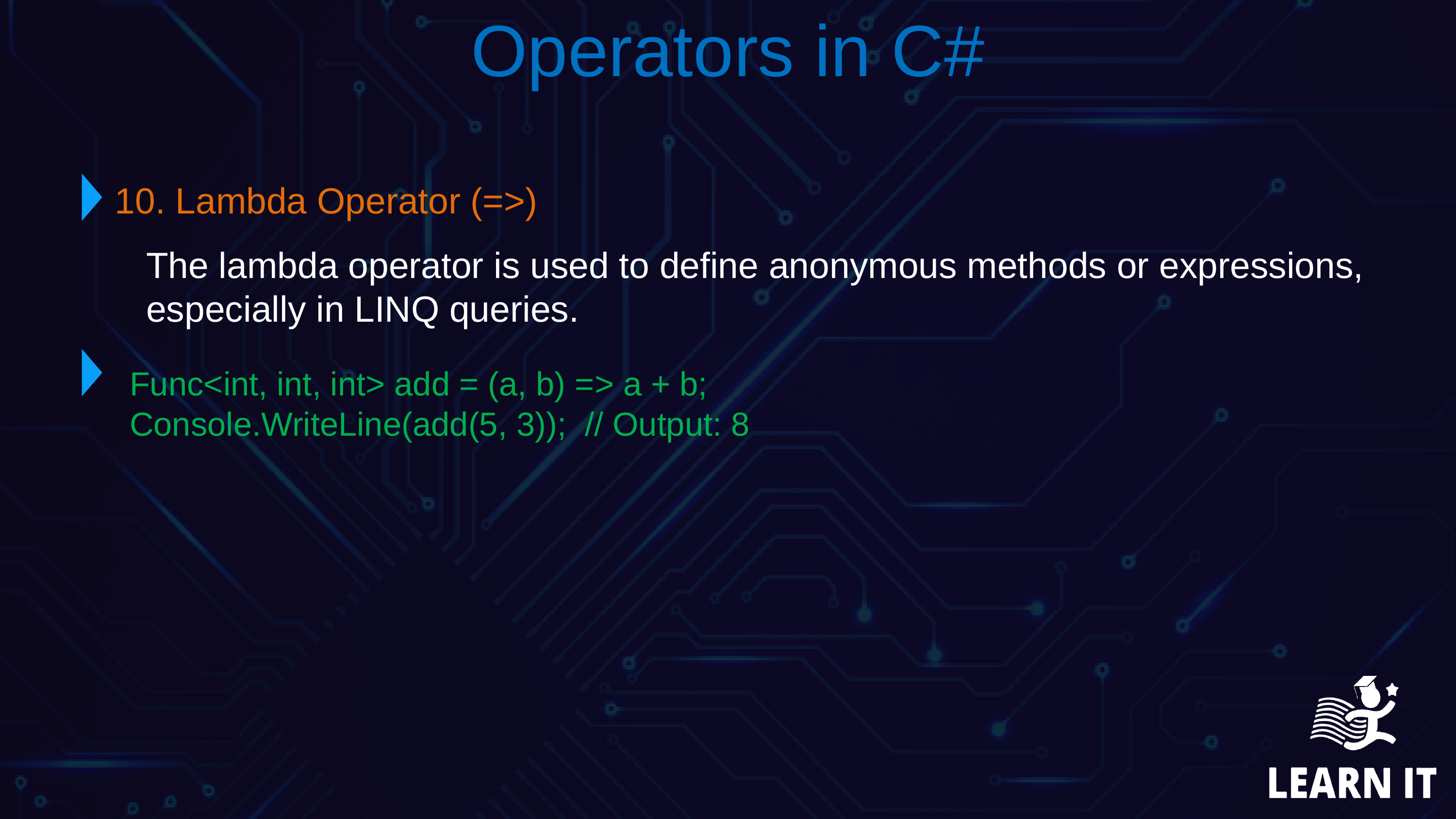

condition ? value_if_true : value_if_false;
Operators in C#
10. Lambda Operator (=>)

The lambda operator is used to define anonymous methods or expressions, especially in LINQ queries.

Func<int, int, int> add = (a, b) => a + b;
Console.WriteLine(add(5, 3));  // Output: 8